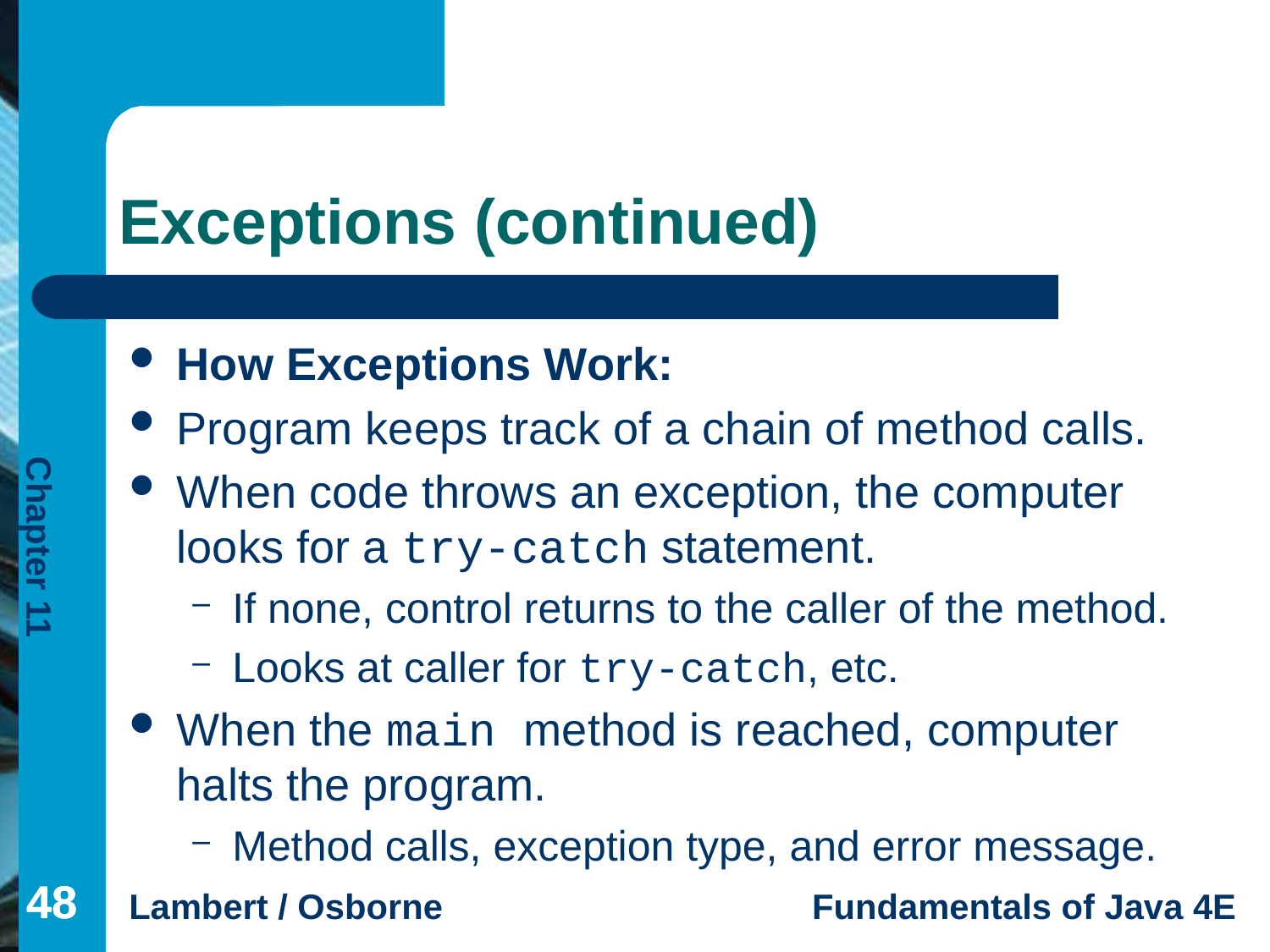

# Exceptions (continued)
How Exceptions Work:
Program keeps track of a chain of method calls.
When code throws an exception, the computer looks for a try-catch statement.
If none, control returns to the caller of the method.
Looks at caller for try-catch, etc.
When the main method is reached, computer halts the program.
Method calls, exception type, and error message.
48
48
48